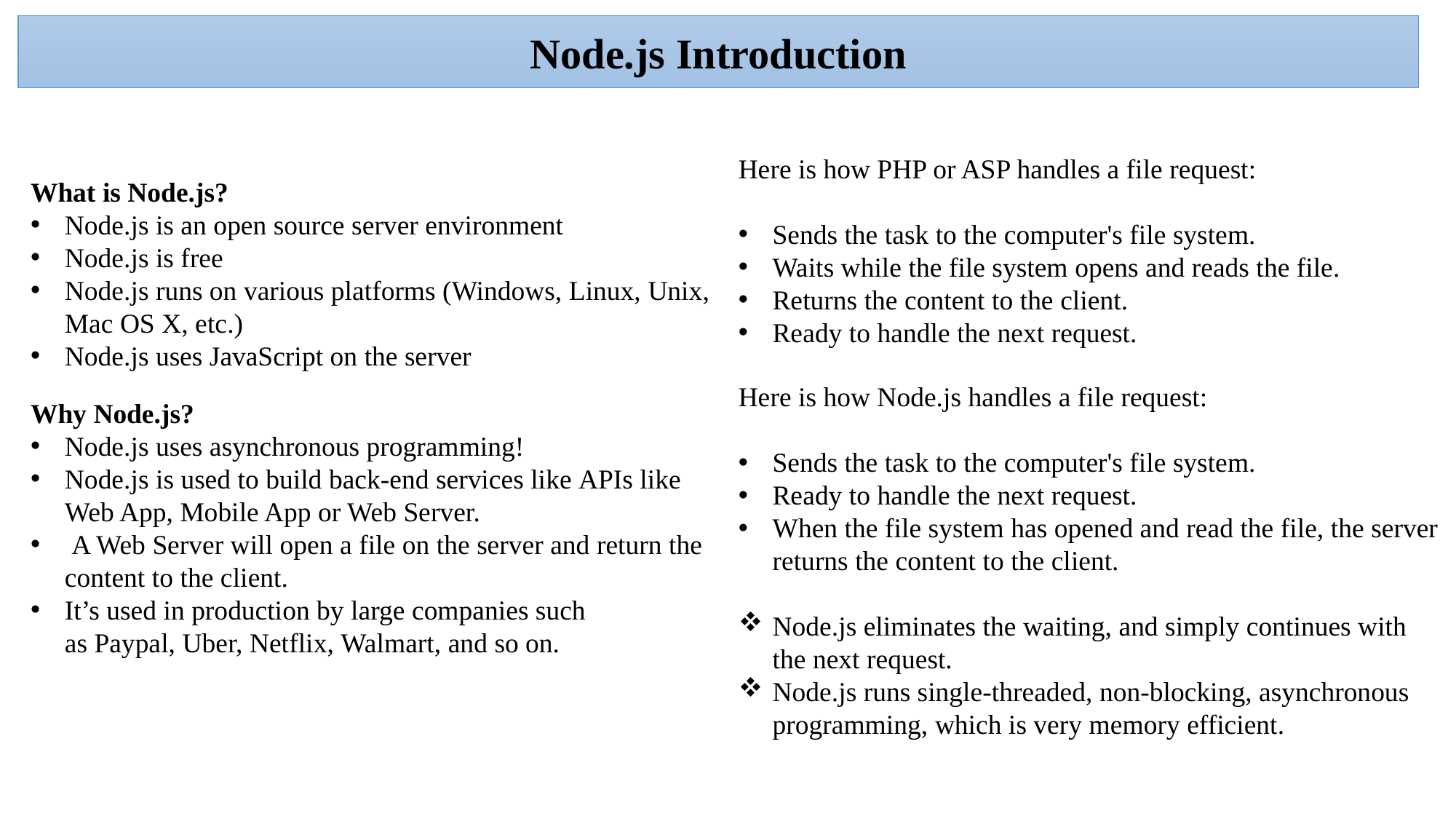

Node.js Introduction
Here is how PHP or ASP handles a file request:

Sends the task to the computer's file system.
Waits while the file system opens and reads the file.
Returns the content to the client.
Ready to handle the next request.
What is Node.js?
Node.js is an open source server environment
Node.js is free
Node.js runs on various platforms (Windows, Linux, Unix, Mac OS X, etc.)
Node.js uses JavaScript on the server

Here is how Node.js handles a file request:

Sends the task to the computer's file system.
Ready to handle the next request.
When the file system has opened and read the file, the server returns the content to the client.

Node.js eliminates the waiting, and simply continues with the next request.
Node.js runs single-threaded, non-blocking, asynchronous programming, which is very memory efficient.
Why Node.js?
Node.js uses asynchronous programming!
Node.js is used to build back-end services like APIs like Web App, Mobile App or Web Server.
 A Web Server will open a file on the server and return the content to the client.
It’s used in production by large companies such as Paypal, Uber, Netflix, Walmart, and so on.